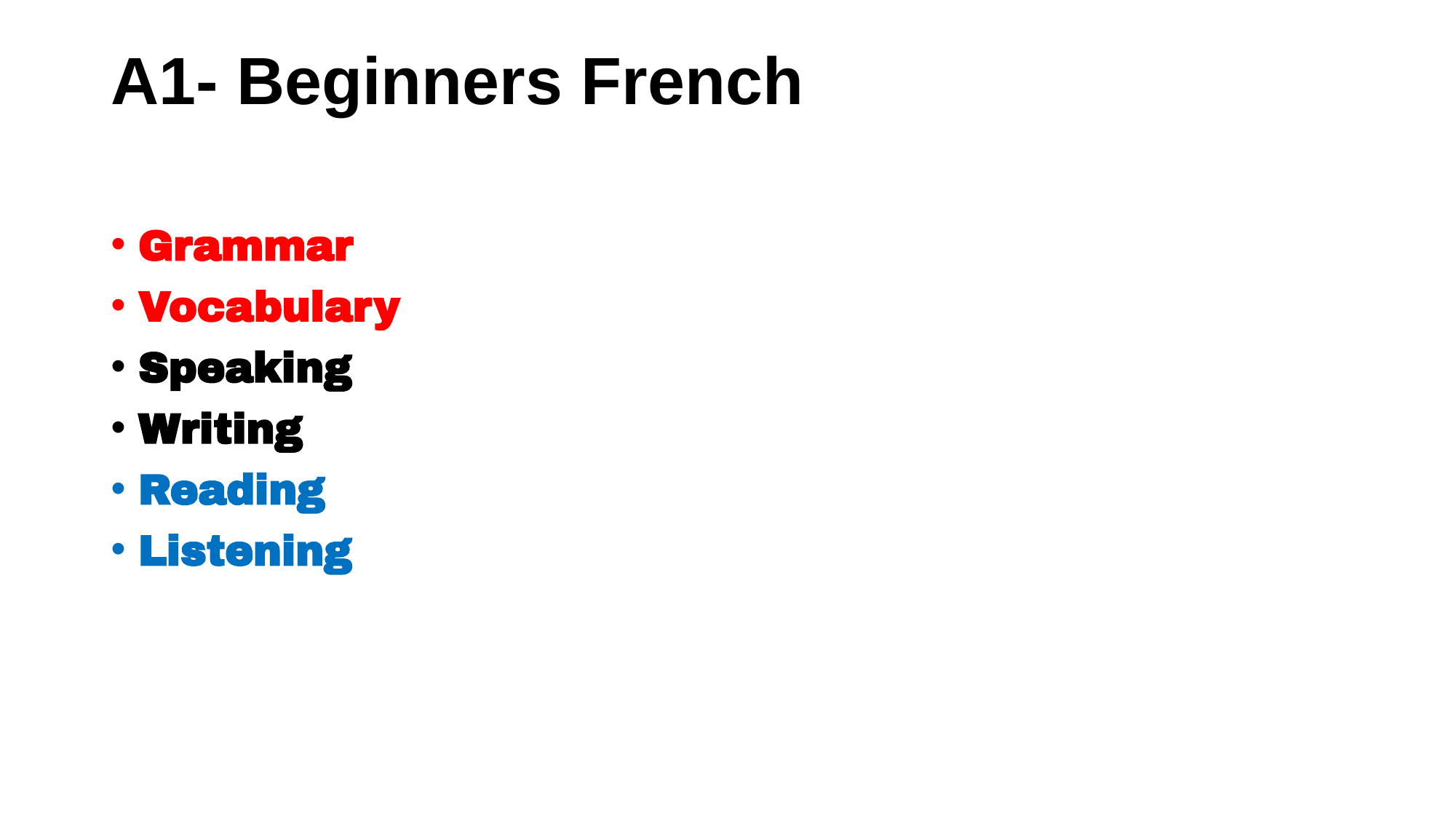

# A1- Beginners French
Grammar
Vocabulary
Speaking
Writing
Reading
Listening